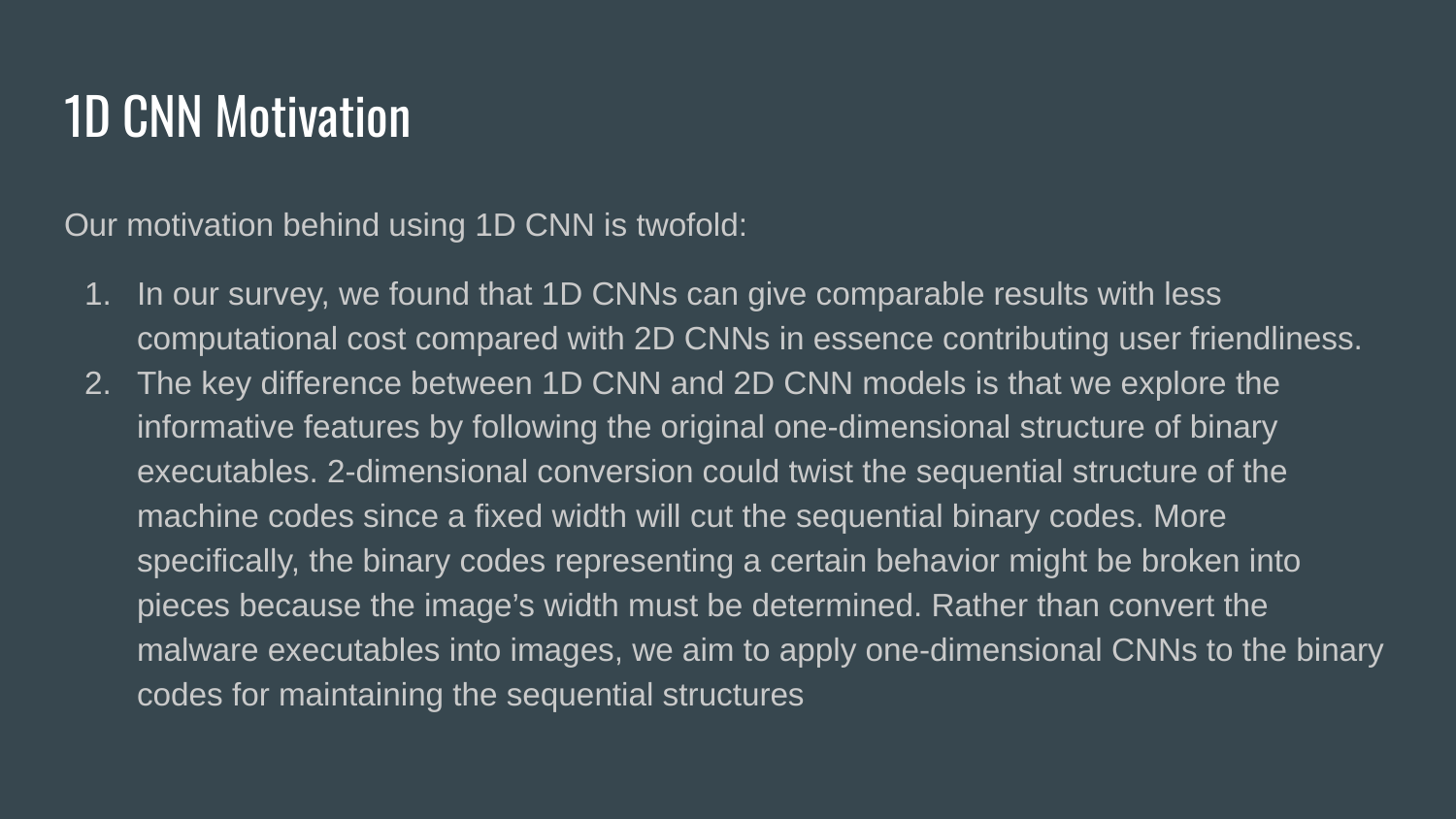

# 1D CNN Motivation
Our motivation behind using 1D CNN is twofold:
In our survey, we found that 1D CNNs can give comparable results with less computational cost compared with 2D CNNs in essence contributing user friendliness.
The key difference between 1D CNN and 2D CNN models is that we explore the informative features by following the original one-dimensional structure of binary executables. 2-dimensional conversion could twist the sequential structure of the machine codes since a fixed width will cut the sequential binary codes. More specifically, the binary codes representing a certain behavior might be broken into pieces because the image’s width must be determined. Rather than convert the malware executables into images, we aim to apply one-dimensional CNNs to the binary codes for maintaining the sequential structures